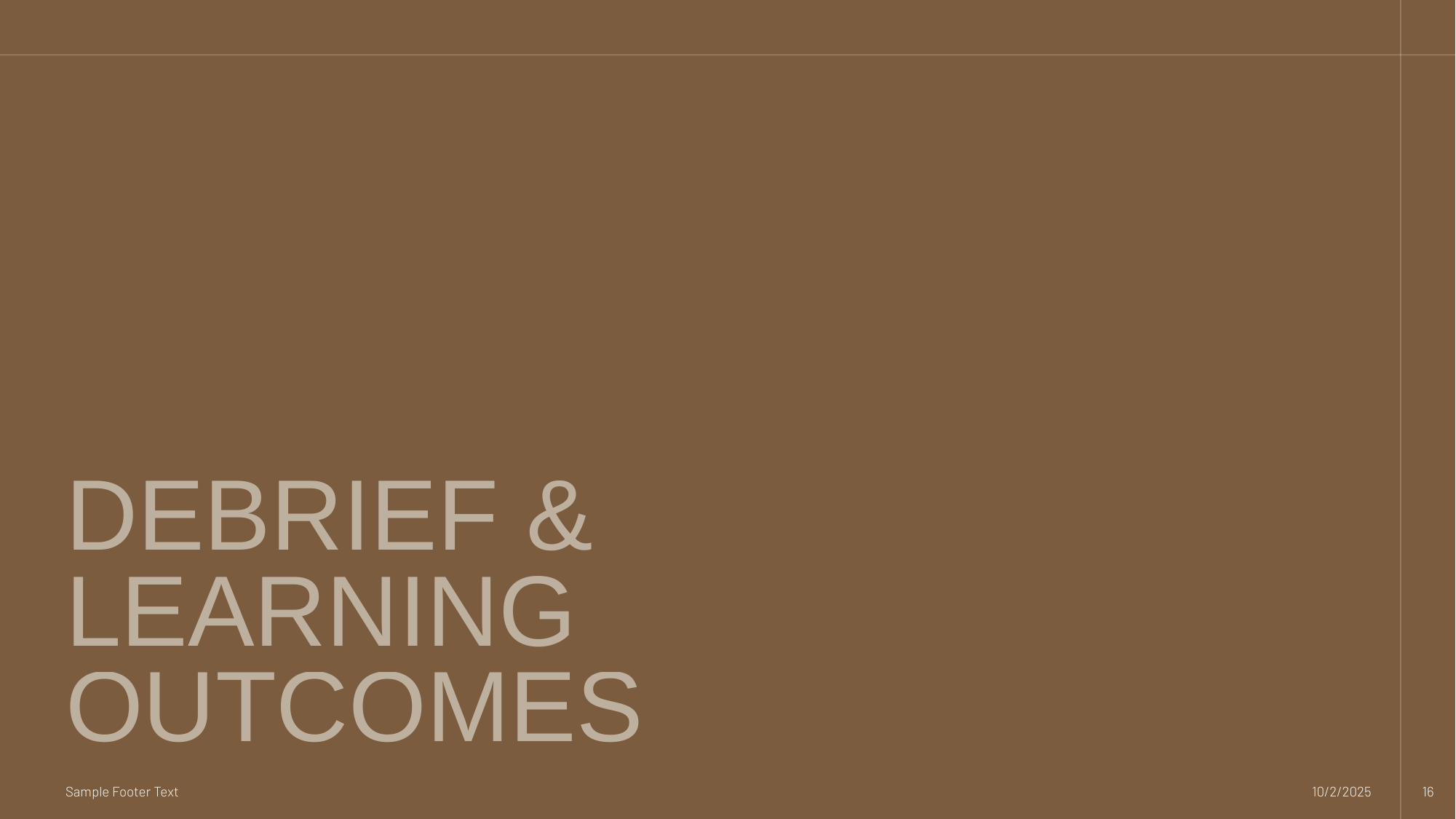

# Debrief & Learning Outcomes
Sample Footer Text
10/2/2025
16